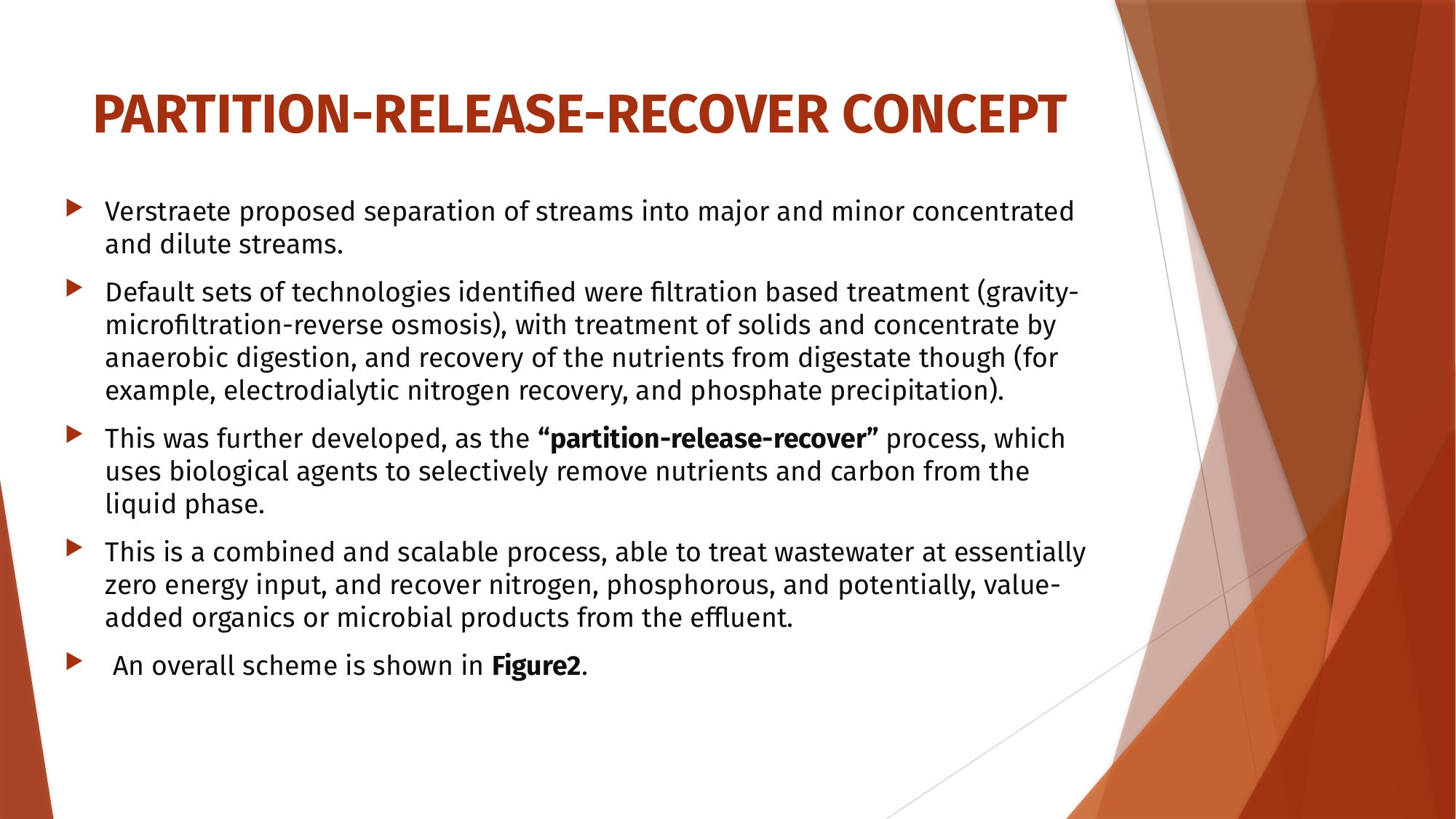

# PARTITION-RELEASE-RECOVER CONCEPT
Verstraete proposed separation of streams into major and minor concentrated and dilute streams.
Default sets of technologies identified were filtration based treatment (gravity-microfiltration-reverse osmosis), with treatment of solids and concentrate by anaerobic digestion, and recovery of the nutrients from digestate though (for example, electrodialytic nitrogen recovery, and phosphate precipitation).
This was further developed, as the “partition-release-recover” process, which uses biological agents to selectively remove nutrients and carbon from the liquid phase.
This is a combined and scalable process, able to treat wastewater at essentially zero energy input, and recover nitrogen, phosphorous, and potentially, value-added organics or microbial products from the effluent.
 An overall scheme is shown in Figure2.